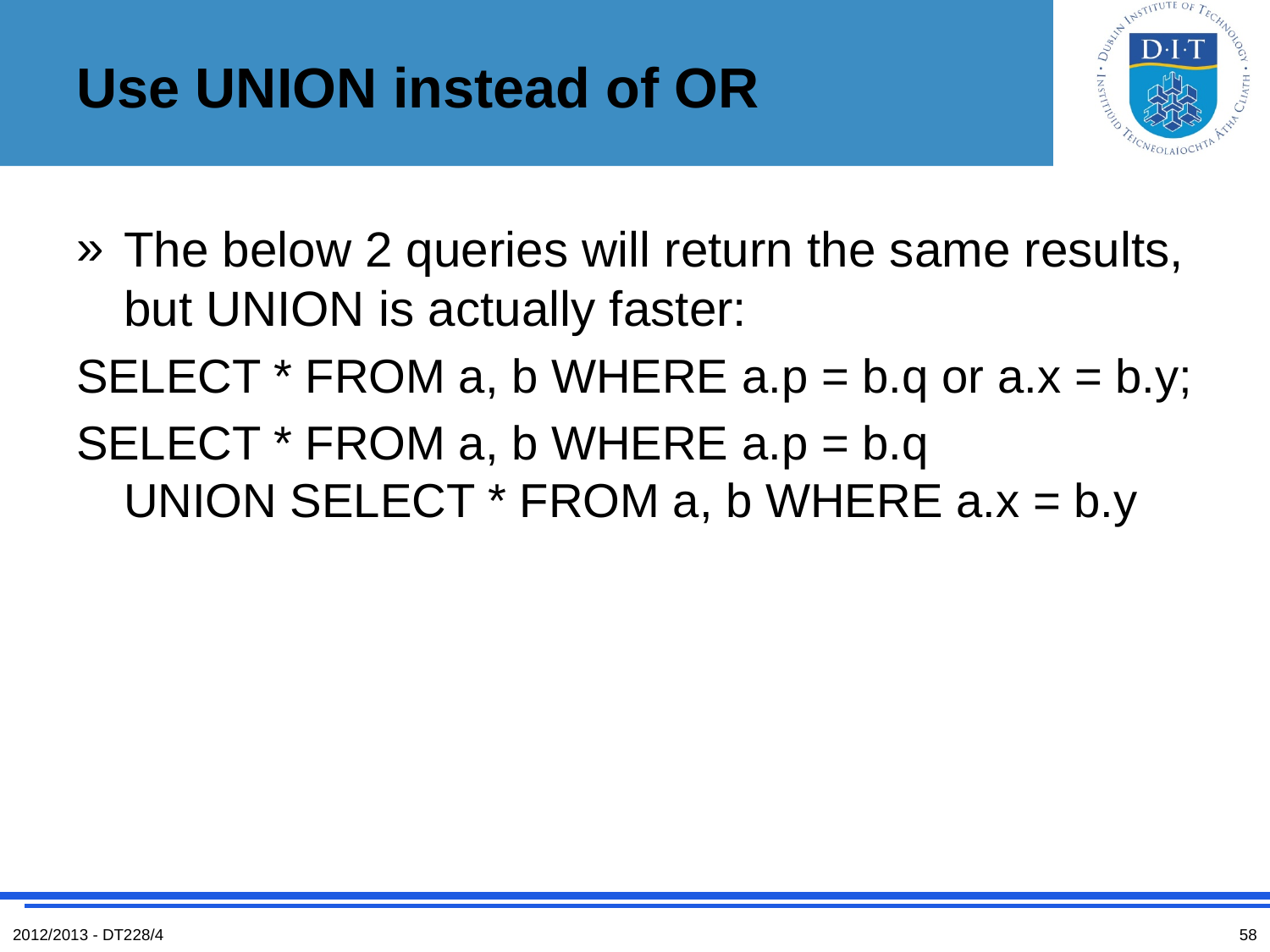

# Use UNION instead of OR
The below 2 queries will return the same results, but UNION is actually faster:
SELECT * FROM a, b WHERE a.p = b.q or a.x = b.y;
SELECT * FROM a, b WHERE a.p = b.q
UNION SELECT * FROM a, b WHERE a.x = b.y

2012/2013 - DT228/4
58